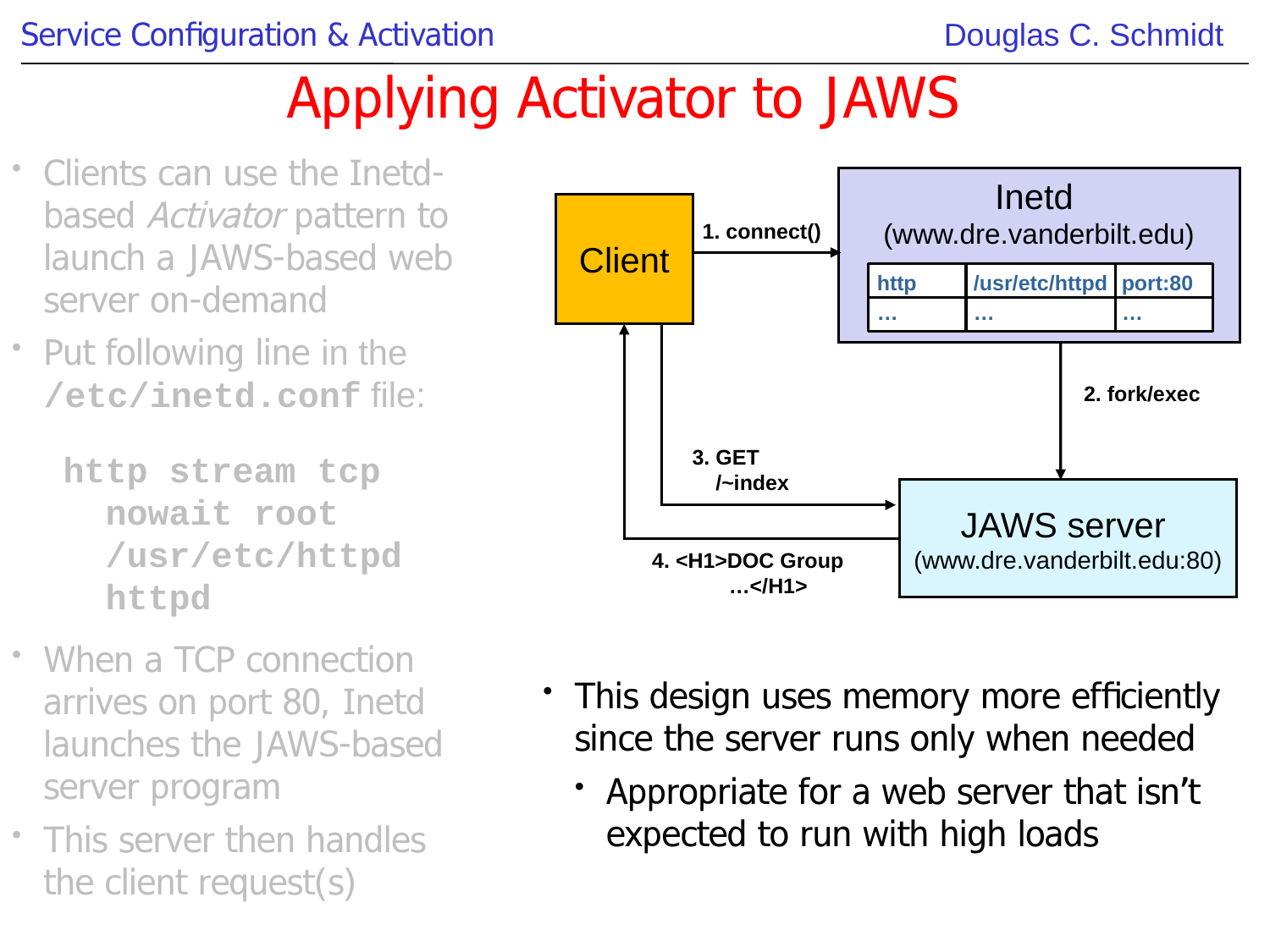

# Applying Activator to JAWS
Clients can use the Inetd-based Activator pattern to launch a JAWS-based web server on-demand
Put following line in the /etc/inetd.conf file:

When a TCP connection arrives on port 80, Inetd launches the JAWS-based server program
This server then handles the client request(s)
Inetd
(www.dre.vanderbilt.edu)
Client
1. connect()

http

/usr/etc/httpd

port:80
…
…
…

2. fork/exec
3. GET
    /~index
 http stream tcp
   nowait root
   /usr/etc/httpd
   httpd
JAWS server
(www.dre.vanderbilt.edu:80)
4. <H1>DOC Group
             …</H1>
This design uses memory more efficiently since the server runs only when needed
Appropriate for a web server that isn’t expected to run with high loads